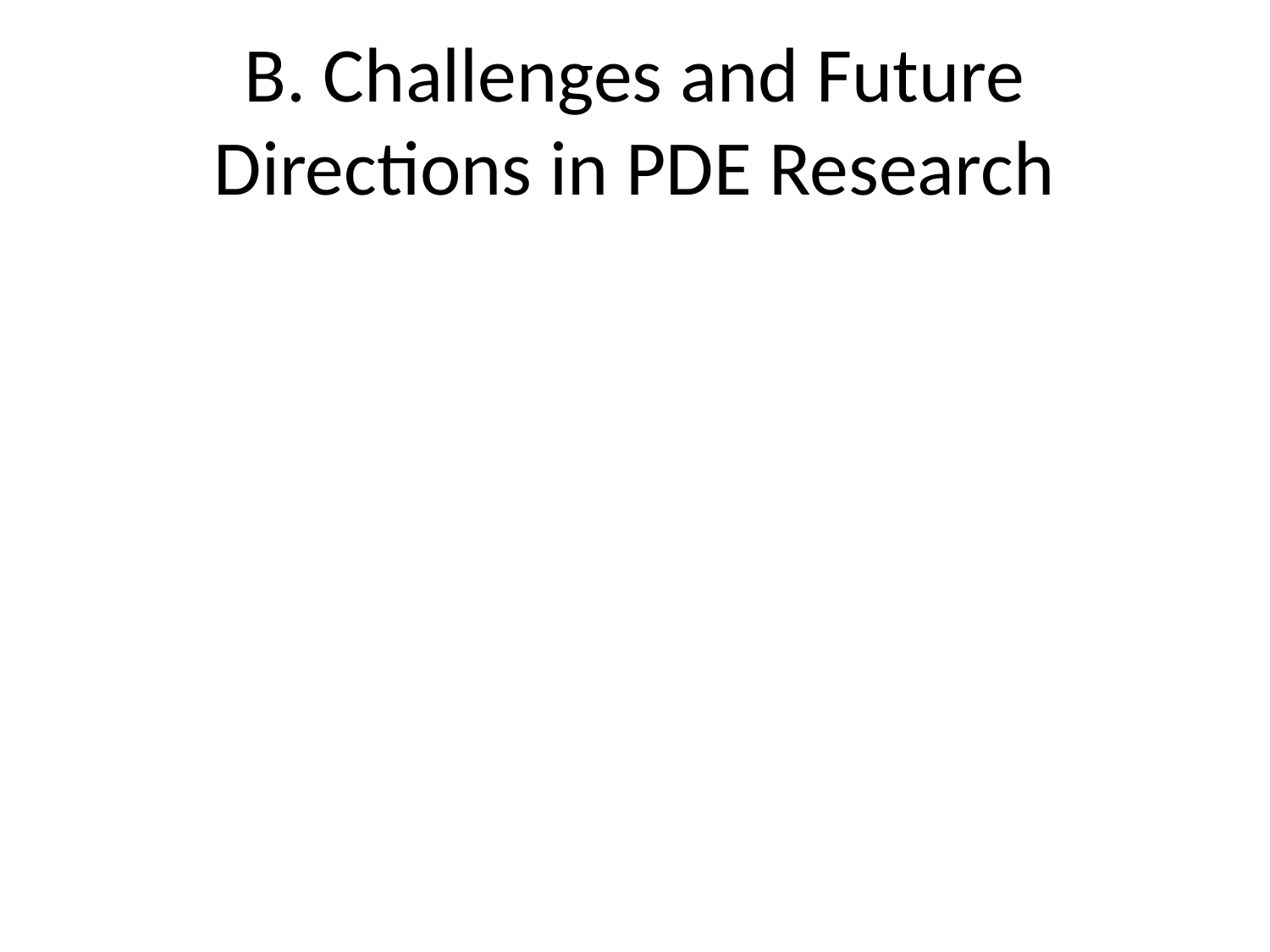

# B. Challenges and Future Directions in PDE Research